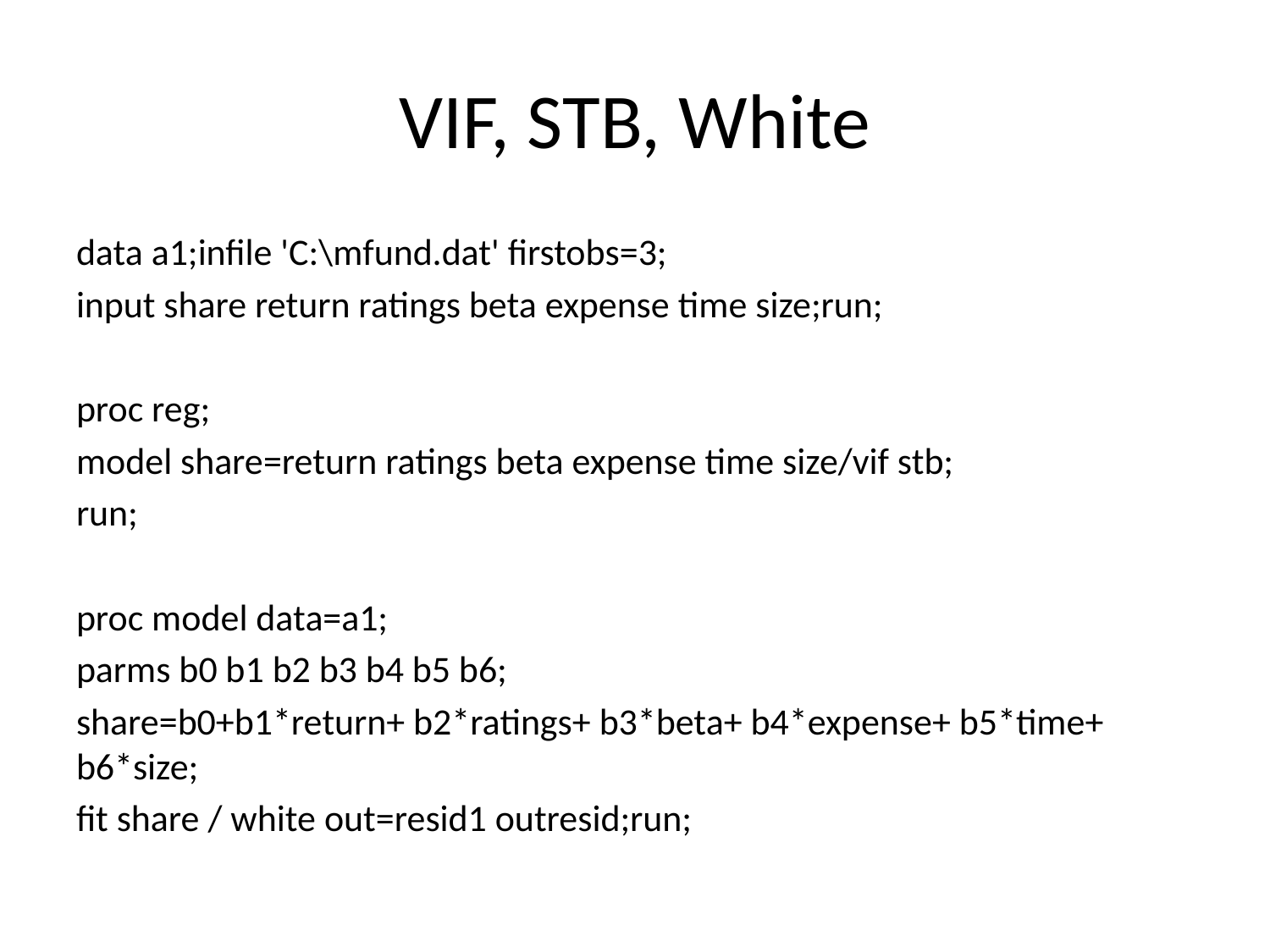

# VIF, STB, White
data a1;infile 'C:\mfund.dat' firstobs=3;
input share return ratings beta expense time size;run;

proc reg;
model share=return ratings beta expense time size/vif stb;
run;

proc model data=a1;
parms b0 b1 b2 b3 b4 b5 b6;
share=b0+b1*return+ b2*ratings+ b3*beta+ b4*expense+ b5*time+ b6*size;
fit share / white out=resid1 outresid;run;